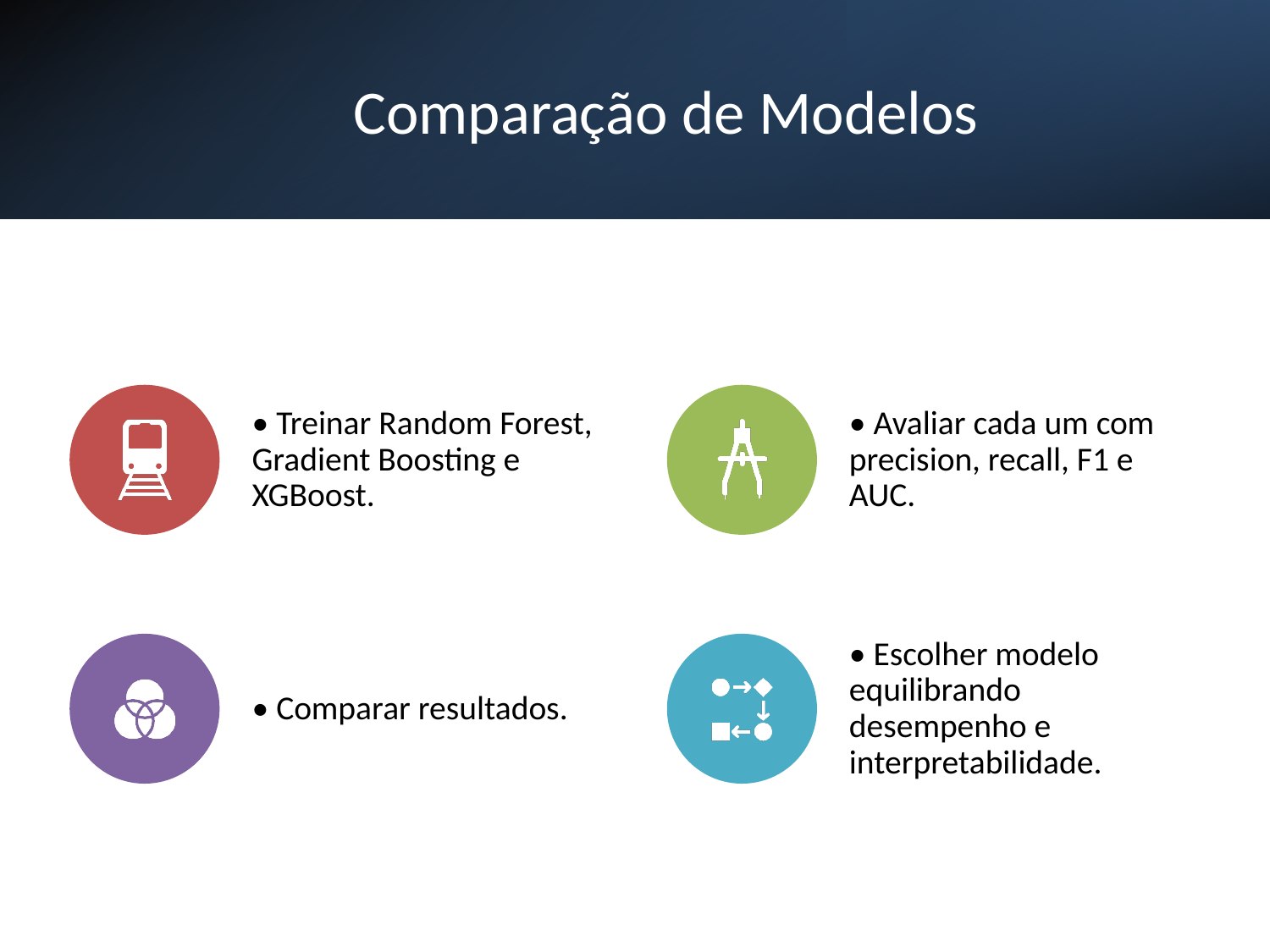

# Comparação de Modelos
• Treinar Random Forest, Gradient Boosting e XGBoost.
• Avaliar cada um com precision, recall, F1 e AUC.
• Comparar resultados.
• Escolher modelo equilibrando desempenho e interpretabilidade.